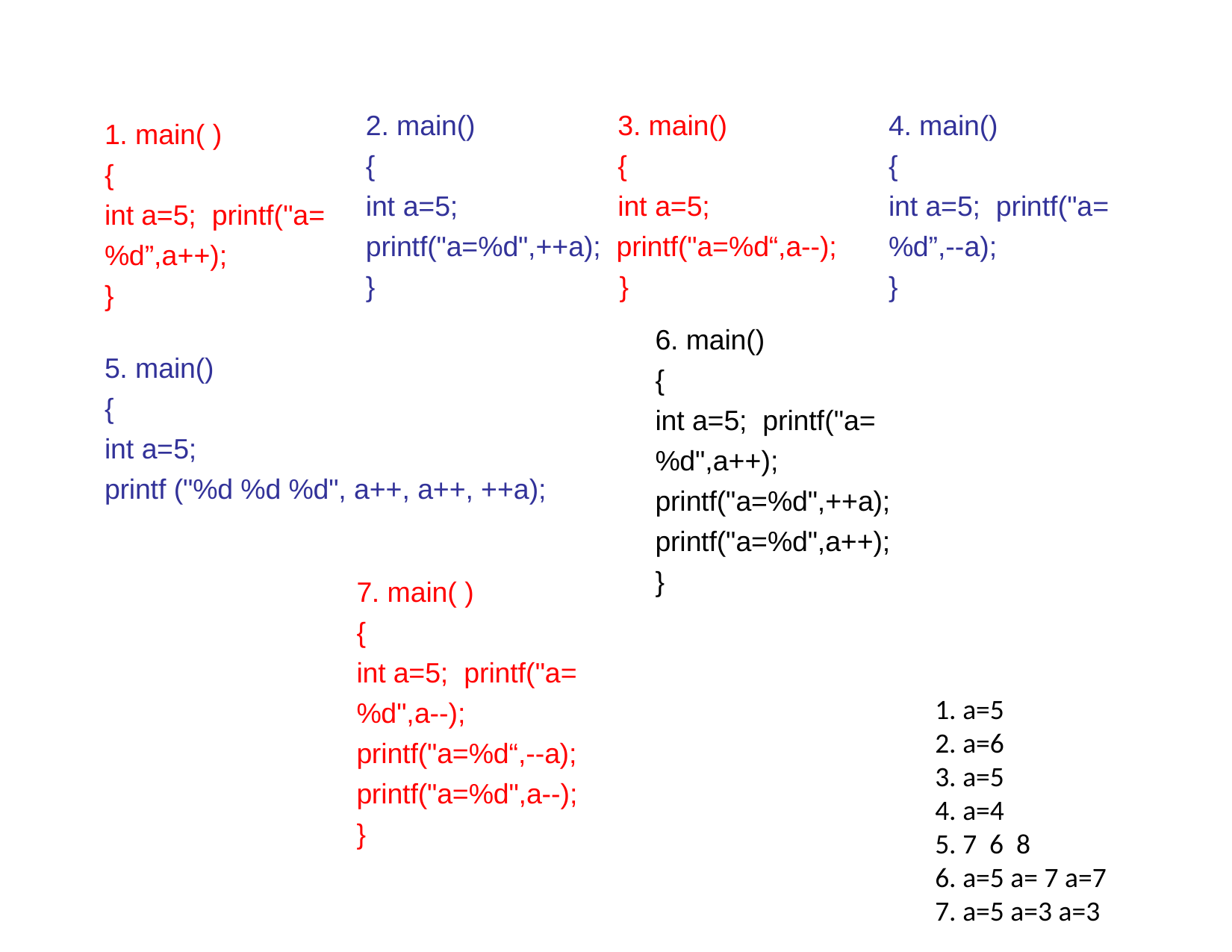

2. main()
{
int a=5;
3. main()
{
int a=5;
4. main()
{
int a=5;  printf("a=%d”,--a);
}
1. main( )
{
int a=5;  printf("a=%d”,a++);
}
printf("a=%d",++a); printf("a=%d“,a--);
}	}
6. main()
{
int a=5;  printf("a=%d",a++);
5. main()
{
int a=5;
printf ("%d %d %d", a++, a++, ++a);
printf("a=%d",++a);
printf("a=%d",a++);
}
7. main( )
{
int a=5;  printf("a=%d",a--);
printf("a=%d“,--a);
printf("a=%d",a--);
}
1. a=5
2. a=6
3. a=5
4. a=4
5. 7  6  8
6. a=5 a= 7 a=7
7. a=5 a=3 a=3